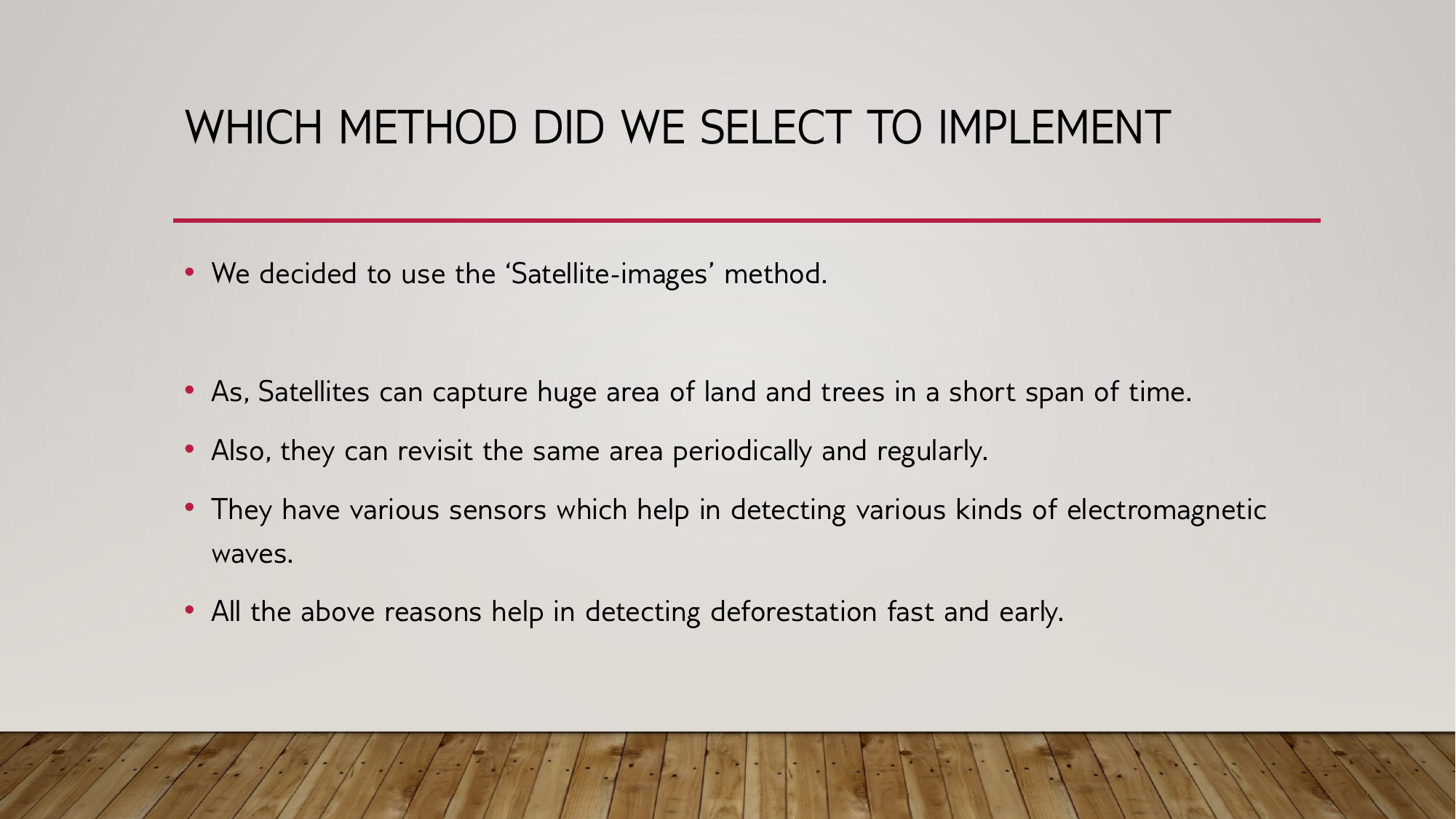

# Which method did we SELECT to implement
We decided to use the ‘Satellite-images’ method.

As, Satellites can capture huge area of land and trees in a short span of time.
Also, they can revisit the same area periodically and regularly.
They have various sensors which help in detecting various kinds of electromagnetic waves.
All the above reasons help in detecting deforestation fast and early.